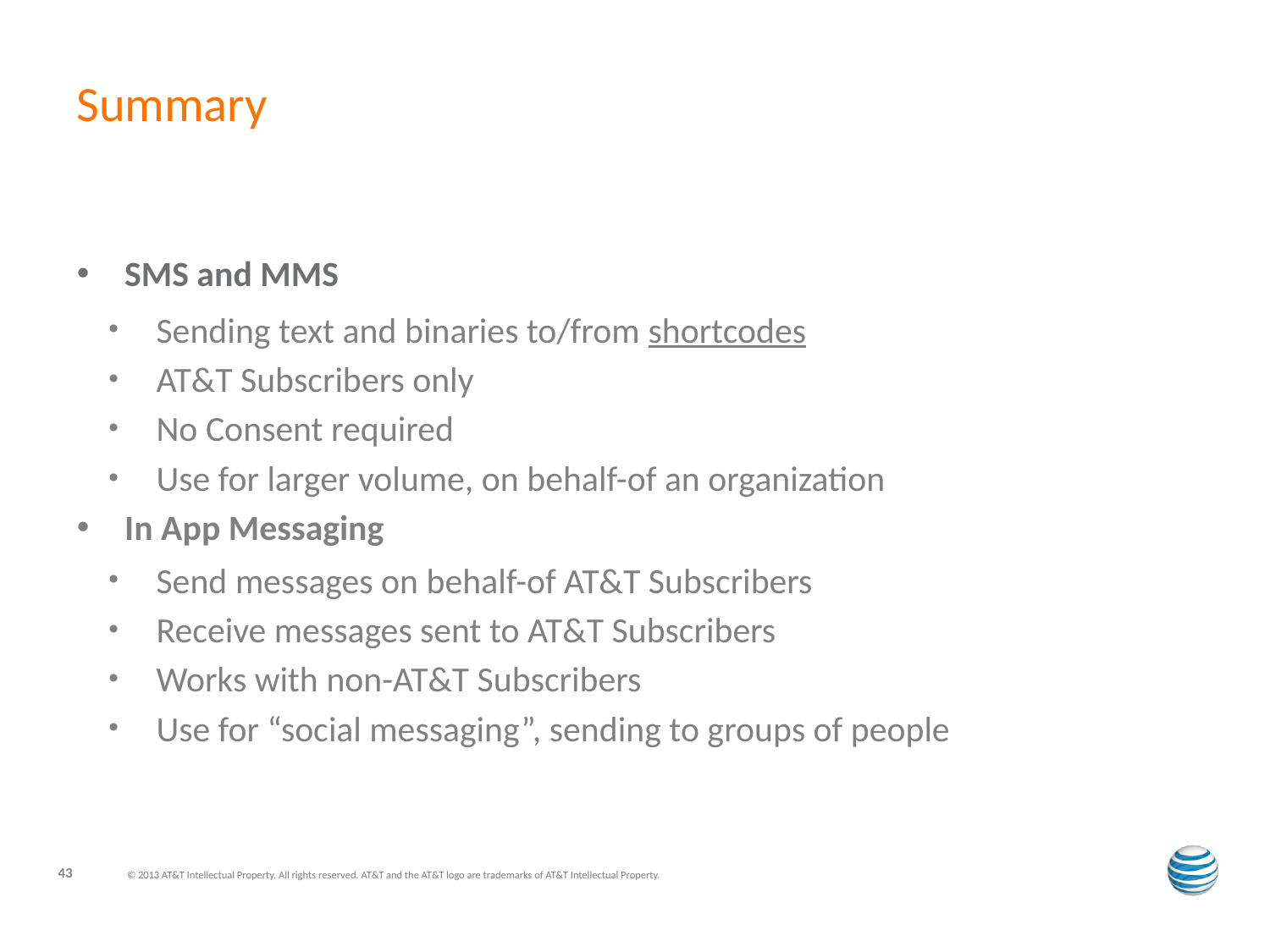

# Summary
SMS and MMS
Sending text and binaries to/from shortcodes
AT&T Subscribers only
No Consent required
Use for larger volume, on behalf-of an organization
In App Messaging
Send messages on behalf-of AT&T Subscribers
Receive messages sent to AT&T Subscribers
Works with non-AT&T Subscribers
Use for “social messaging”, sending to groups of people
43
© 2013 AT&T Intellectual Property. All rights reserved. AT&T and the AT&T logo are trademarks of AT&T Intellectual Property.